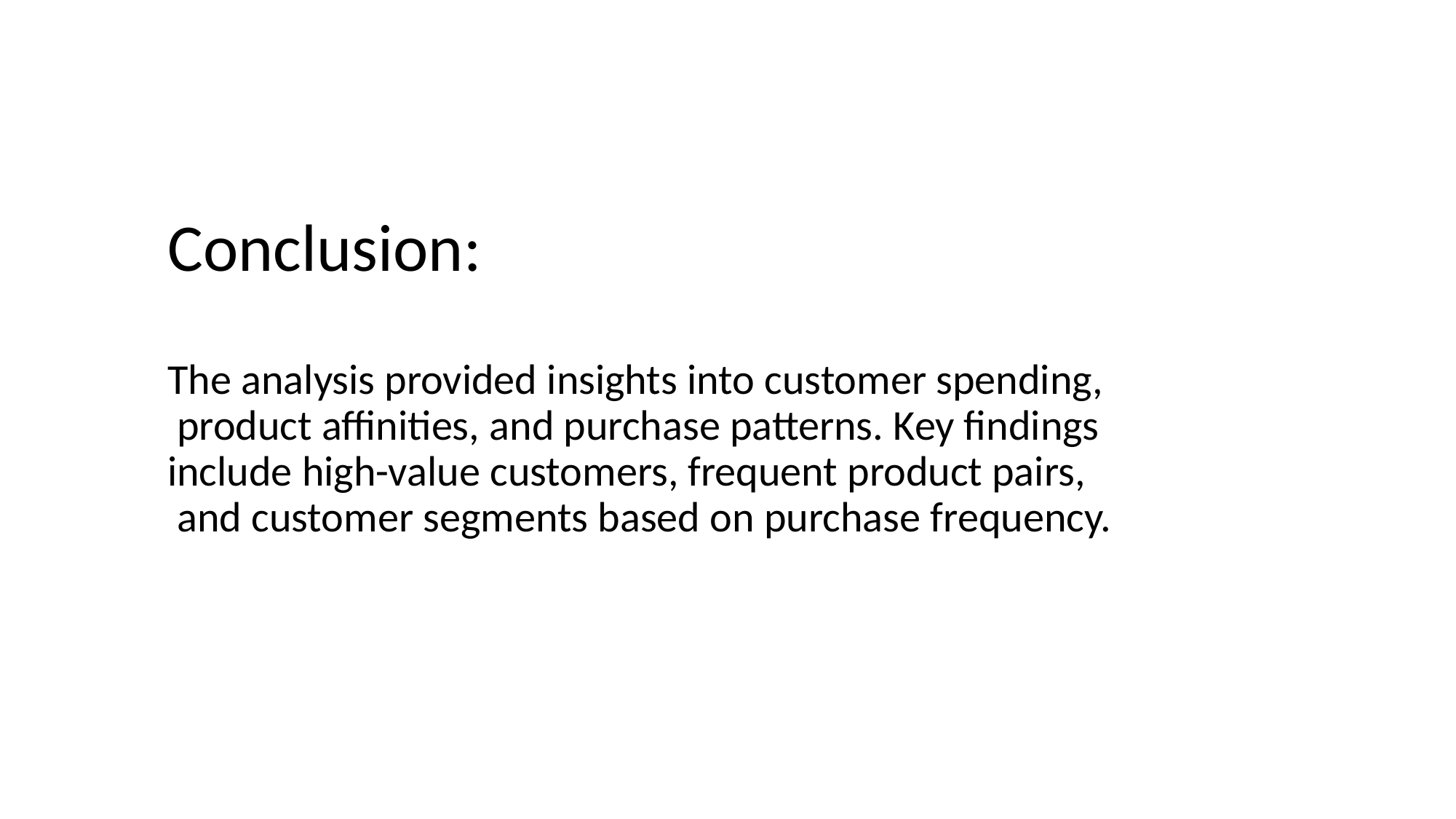

# Conclusion: The analysis provided insights into customer spending, product affinities, and purchase patterns. Key findings include high-value customers, frequent product pairs, and customer segments based on purchase frequency.